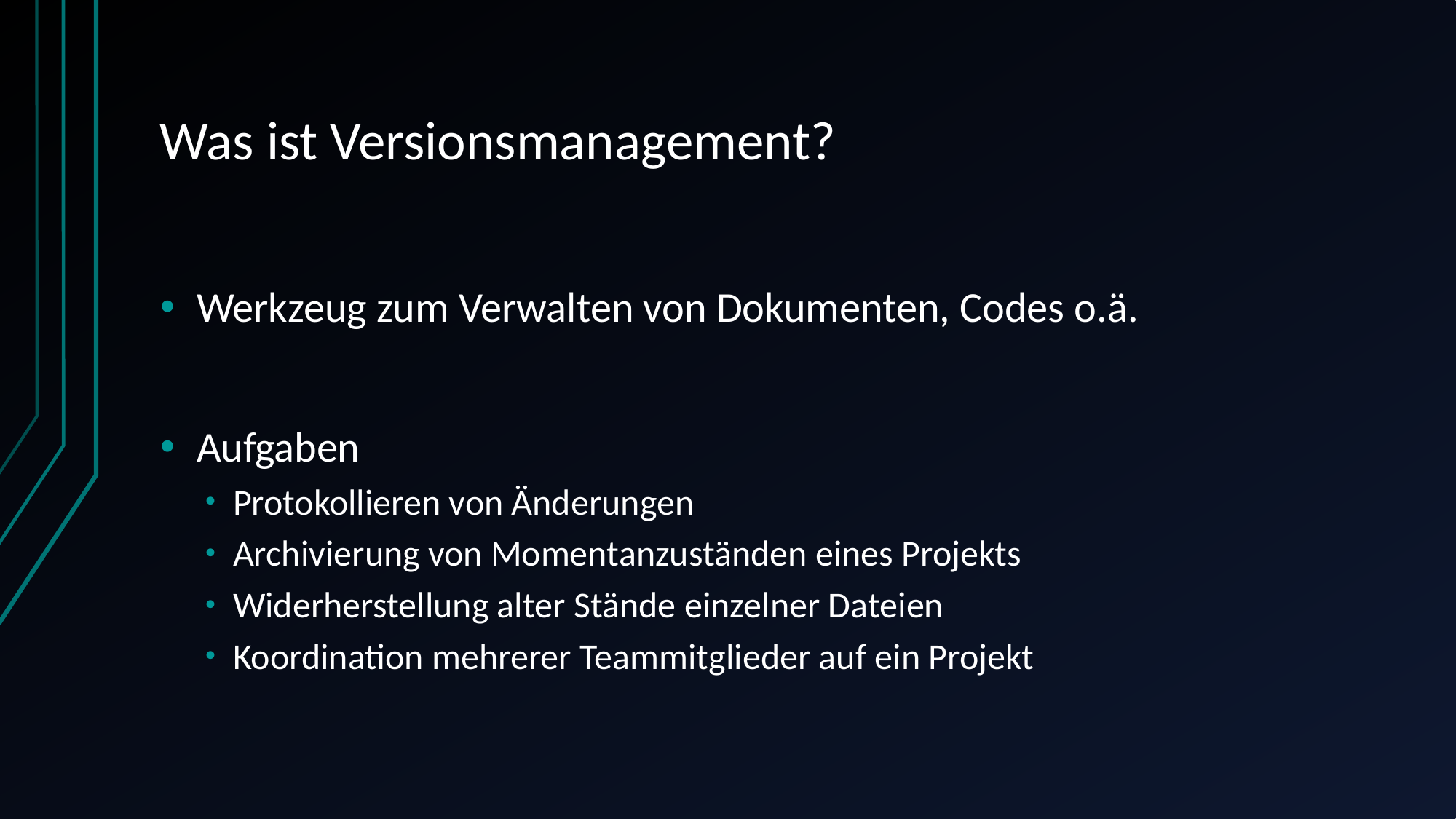

# Was ist Versionsmanagement?

Werkzeug zum Verwalten von Dokumenten, Codes o.ä.

Aufgaben
Protokollieren von Änderungen
Archivierung von Momentanzuständen eines Projekts
Widerherstellung alter Stände einzelner Dateien
Koordination mehrerer Teammitglieder auf ein Projekt